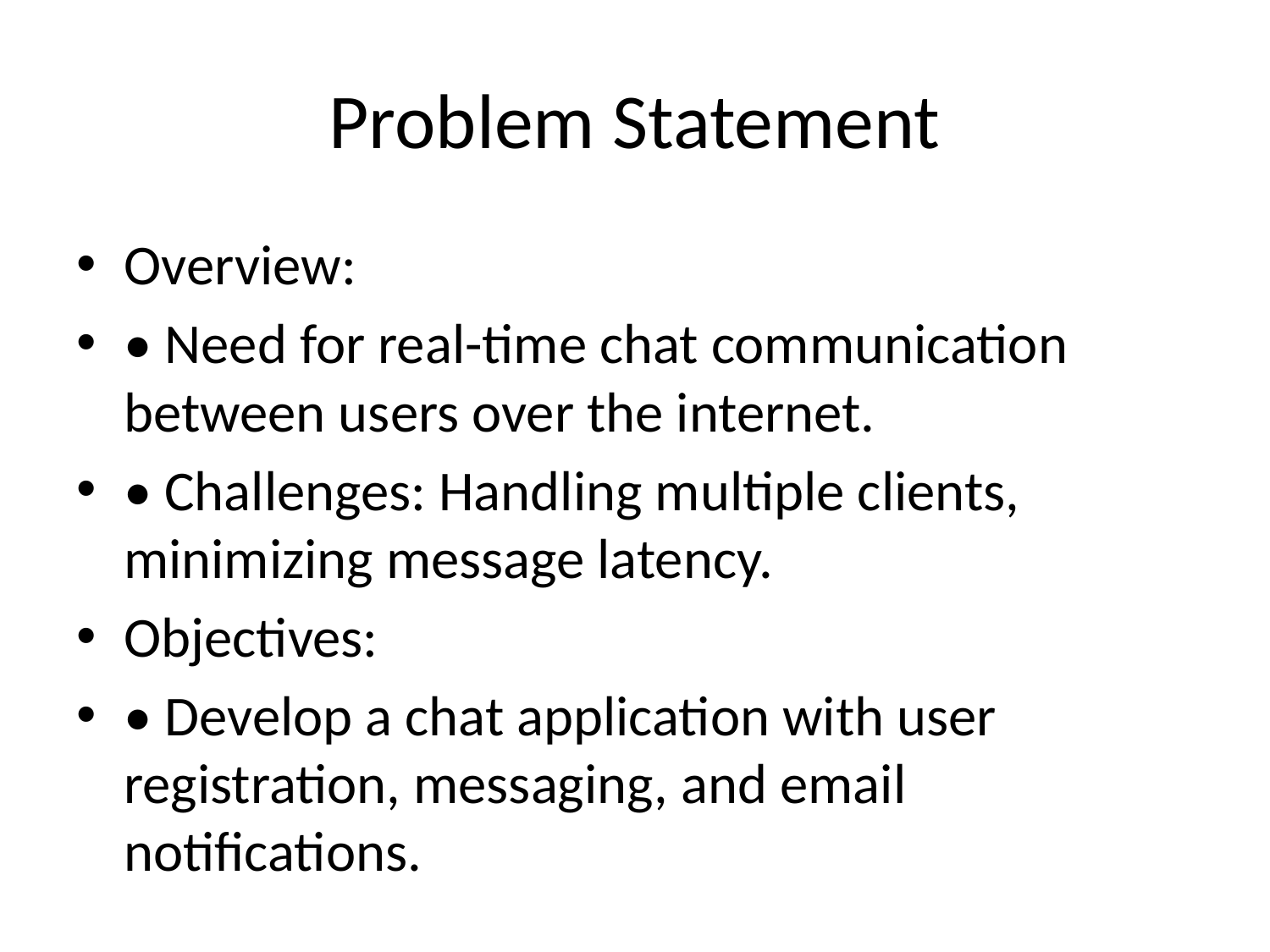

# Problem Statement
Overview:
• Need for real-time chat communication between users over the internet.
• Challenges: Handling multiple clients, minimizing message latency.
Objectives:
• Develop a chat application with user registration, messaging, and email notifications.